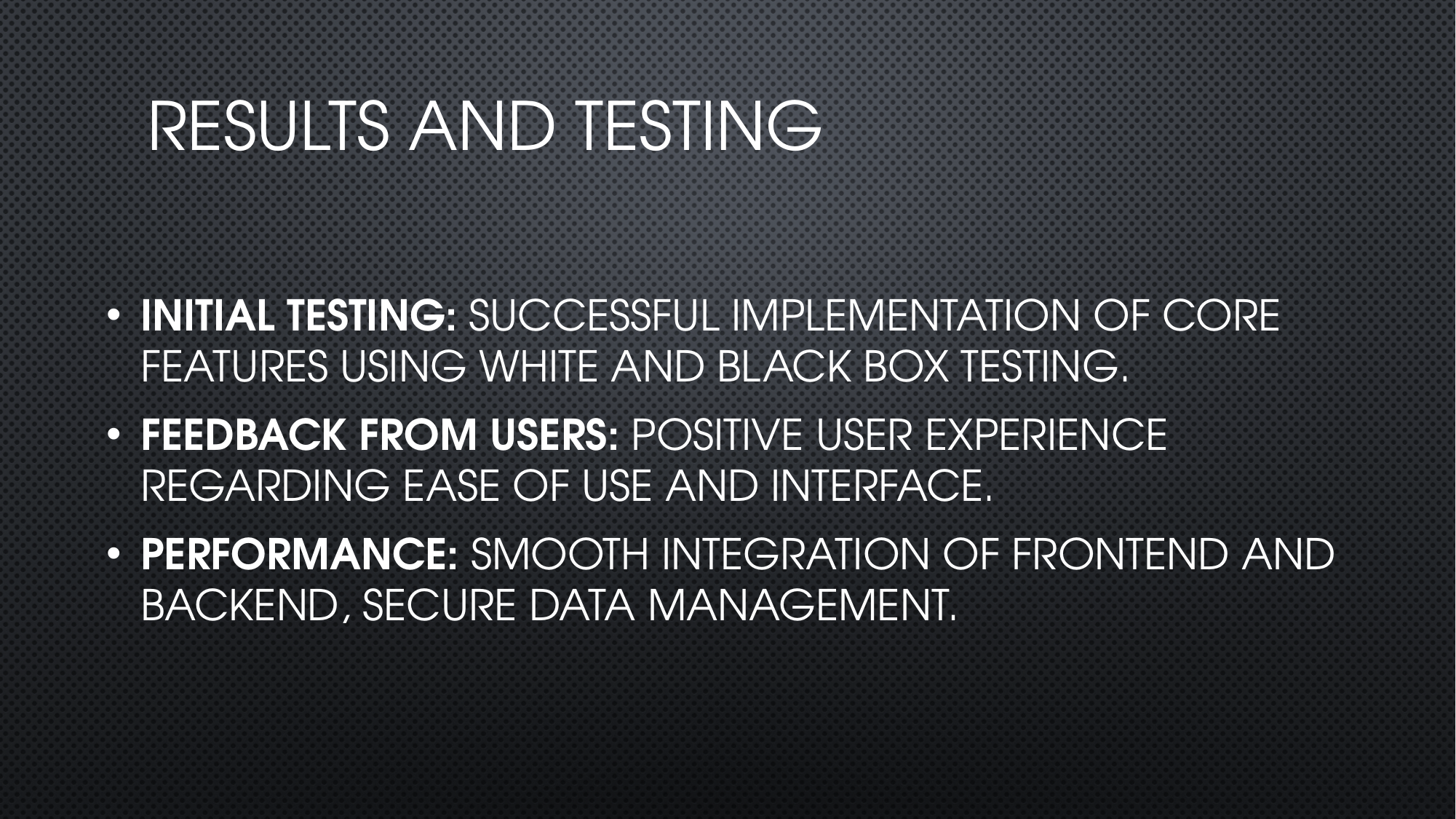

# Results and Testing
Initial Testing: Successful implementation of core features using white and black box testing.
Feedback from users: Positive user experience regarding ease of use and interface.
Performance: Smooth integration of frontend and backend, secure data management.